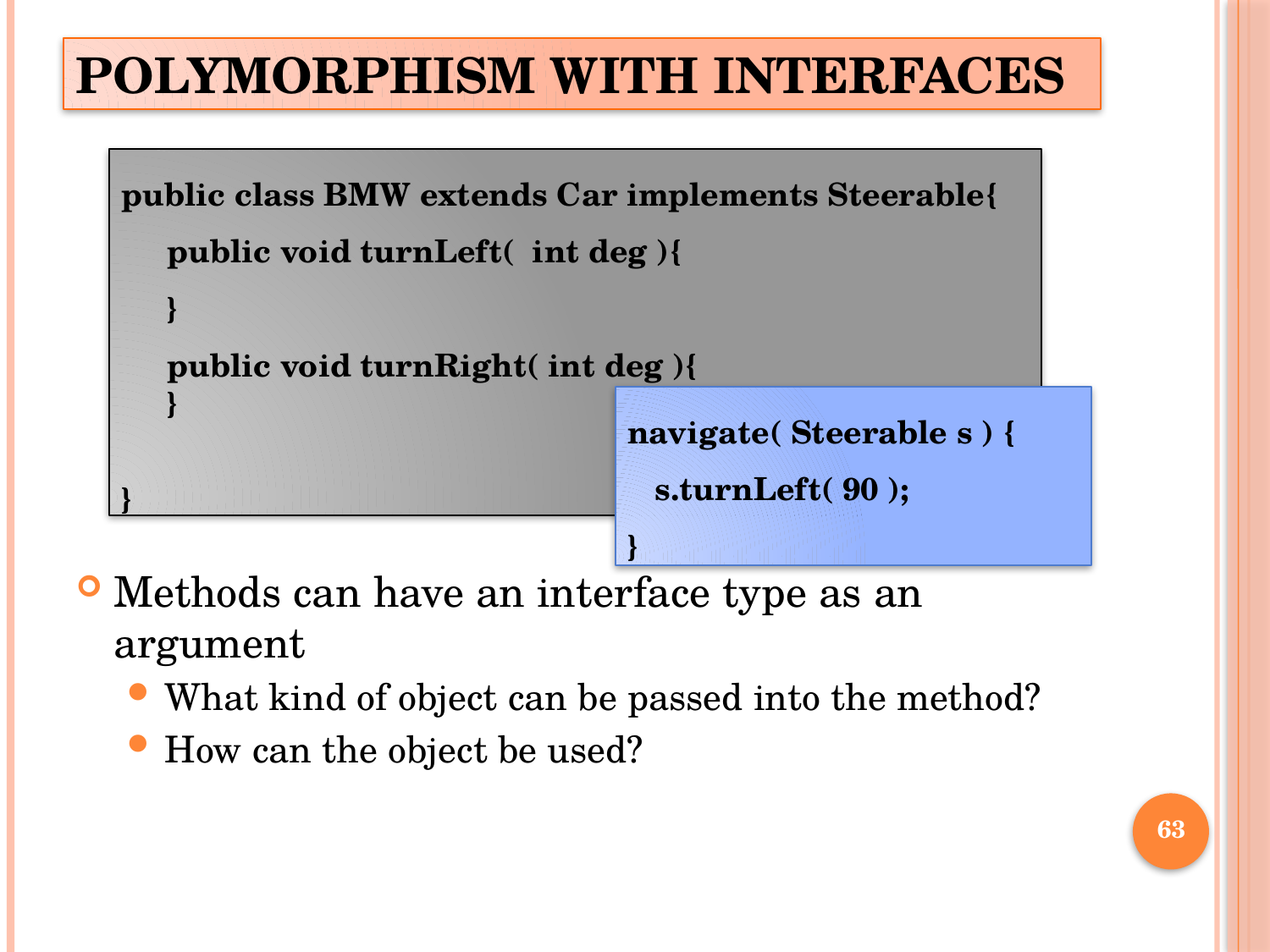

# Polymorphism with Interfaces

Methods can have an interface type as an argument
What kind of object can be passed into the method?
How can the object be used?
public class BMW extends Car implements Steerable{
     public void turnLeft(  int deg ){
     }
     public void turnRight( int deg ){
     }

}
navigate( Steerable s ) {
   s.turnLeft( 90 );
}
63